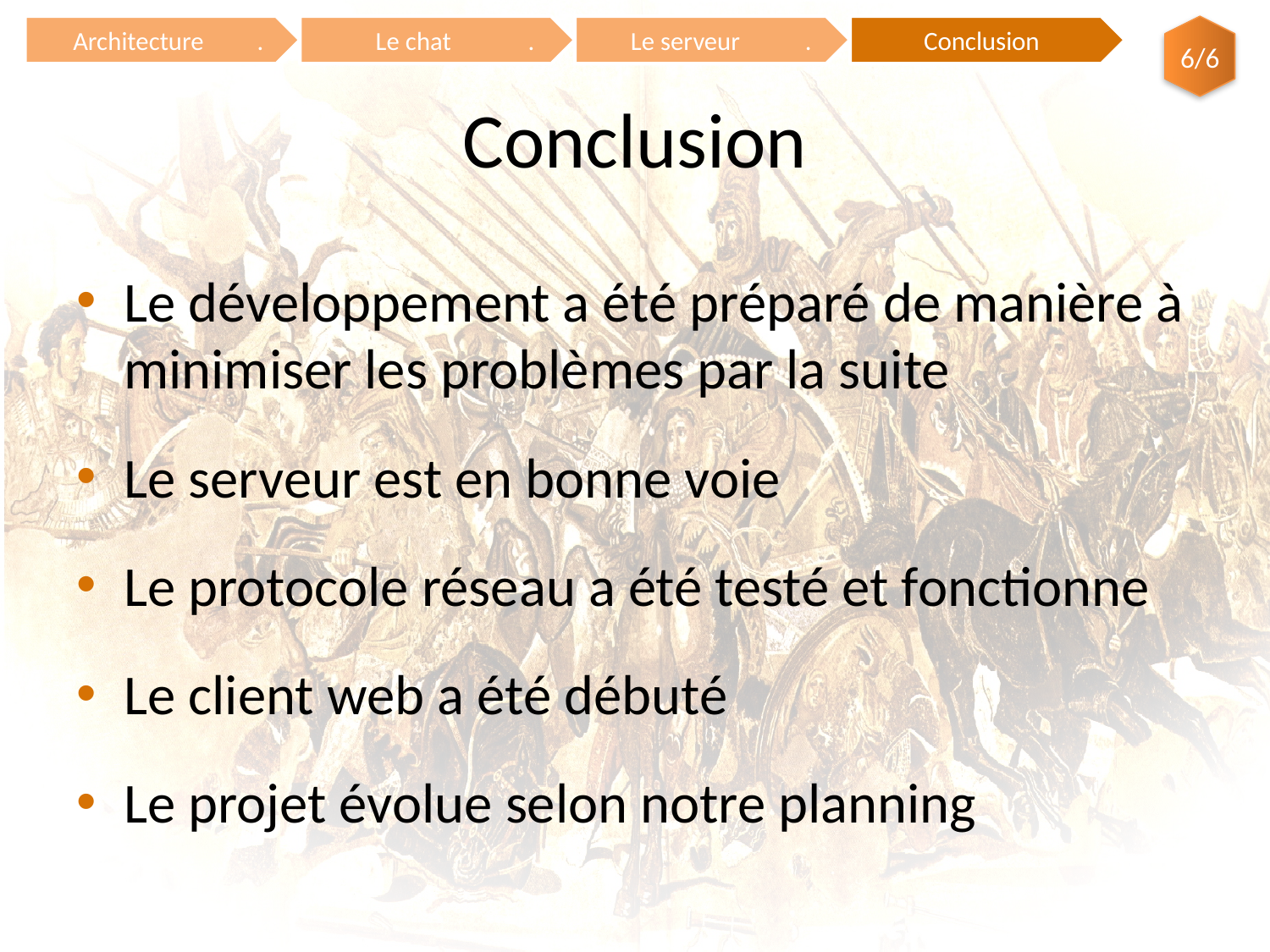

Architecture         .
        Le chat             .
Conclusion
     Le serveur           .

6/6
# Conclusion

Le développement a été préparé de manière à minimiser les problèmes par la suite

Le serveur est en bonne voie

Le protocole réseau a été testé et fonctionne

Le client web a été débuté

Le projet évolue selon notre planning